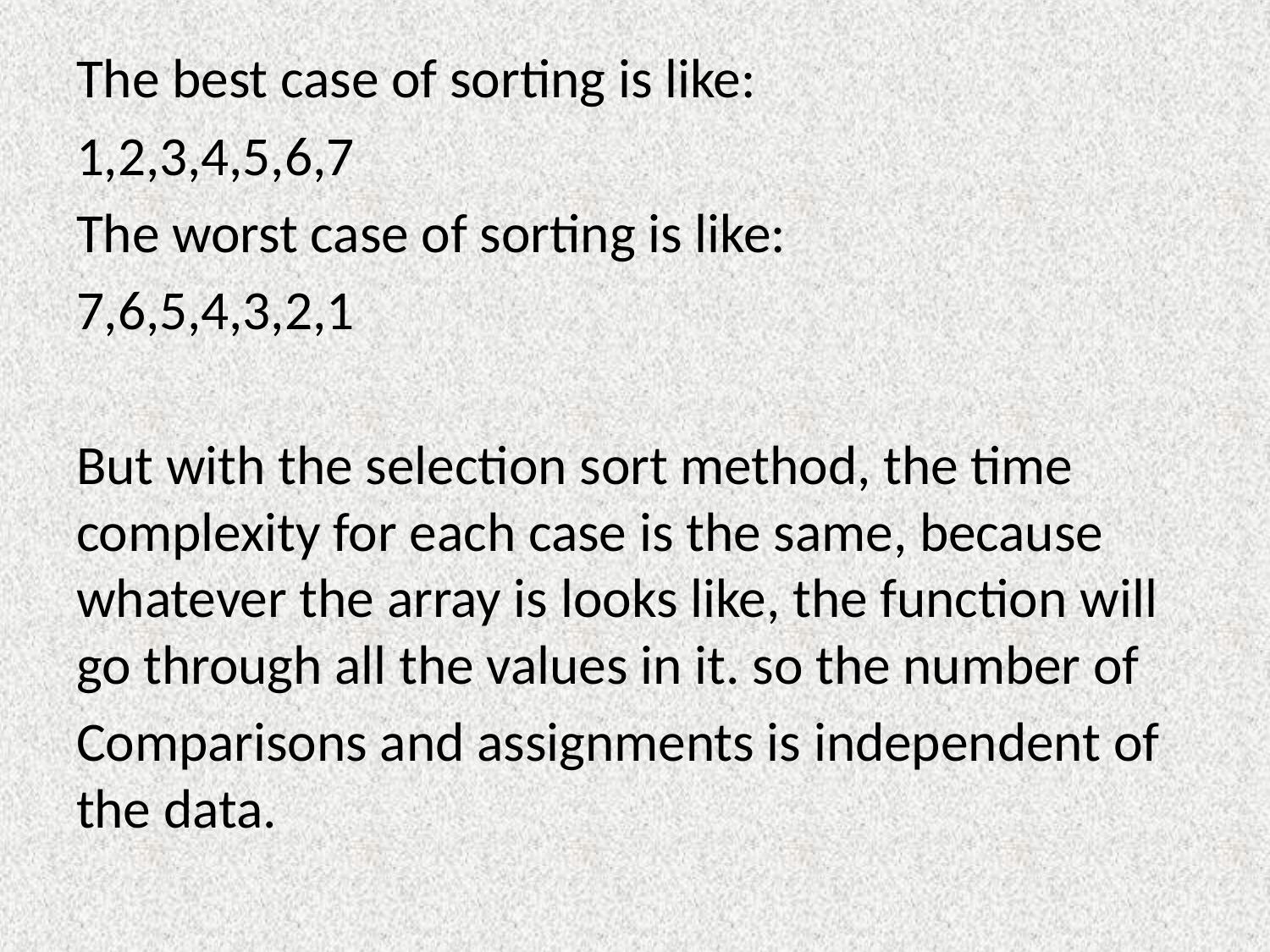

The best case of sorting is like:
1,2,3,4,5,6,7
The worst case of sorting is like:
7,6,5,4,3,2,1

But with the selection sort method, the time complexity for each case is the same, because whatever the array is looks like, the function will go through all the values in it. so the number of
Comparisons and assignments is independent of the data.